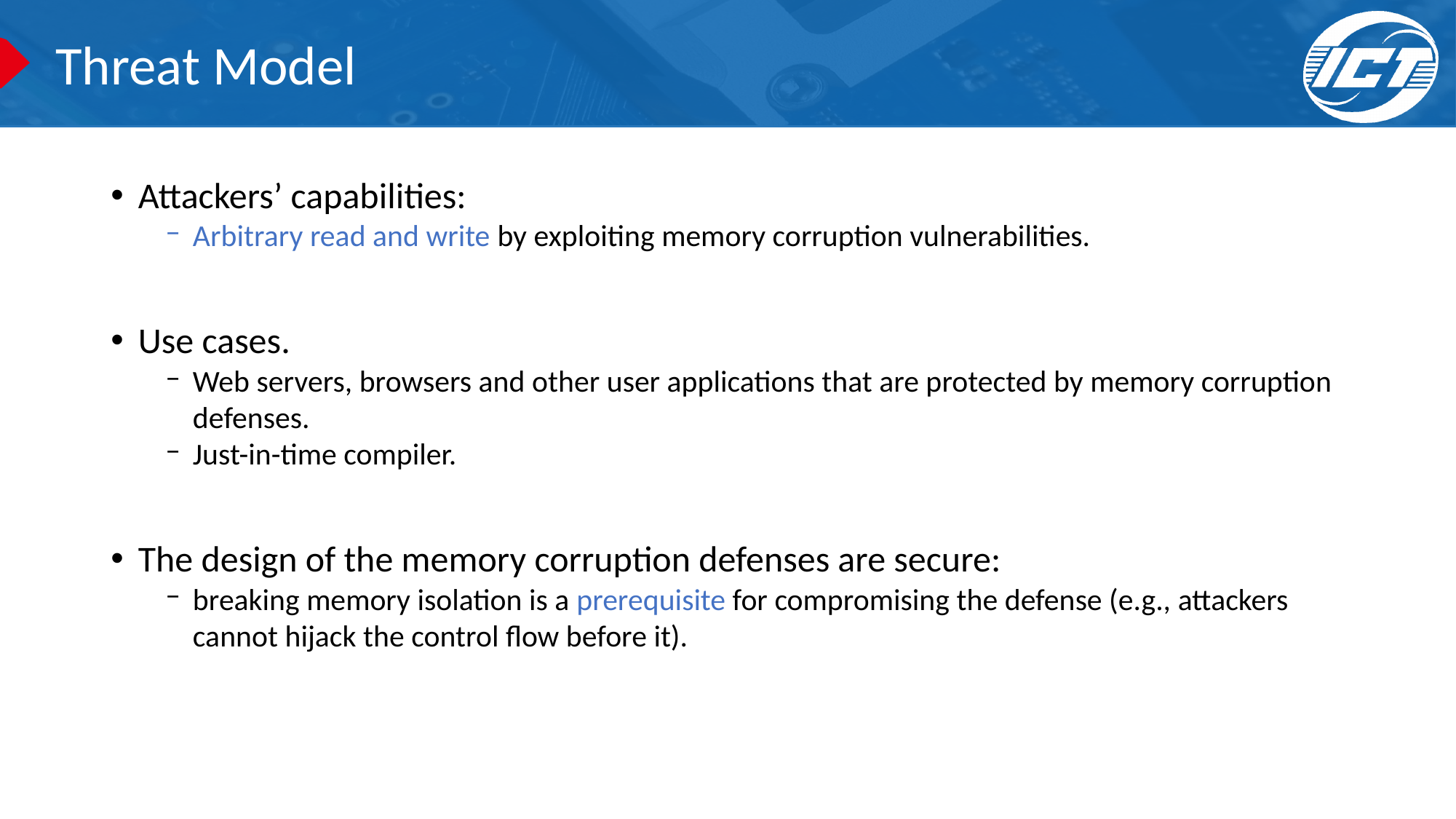

# Threat Model
Attackers’ capabilities:
Arbitrary read and write by exploiting memory corruption vulnerabilities.

Use cases.
Web servers, browsers and other user applications that are protected by memory corruption defenses.
Just-in-time compiler.

The design of the memory corruption defenses are secure:
breaking memory isolation is a prerequisite for compromising the defense (e.g., attackers cannot hijack the control flow before it).